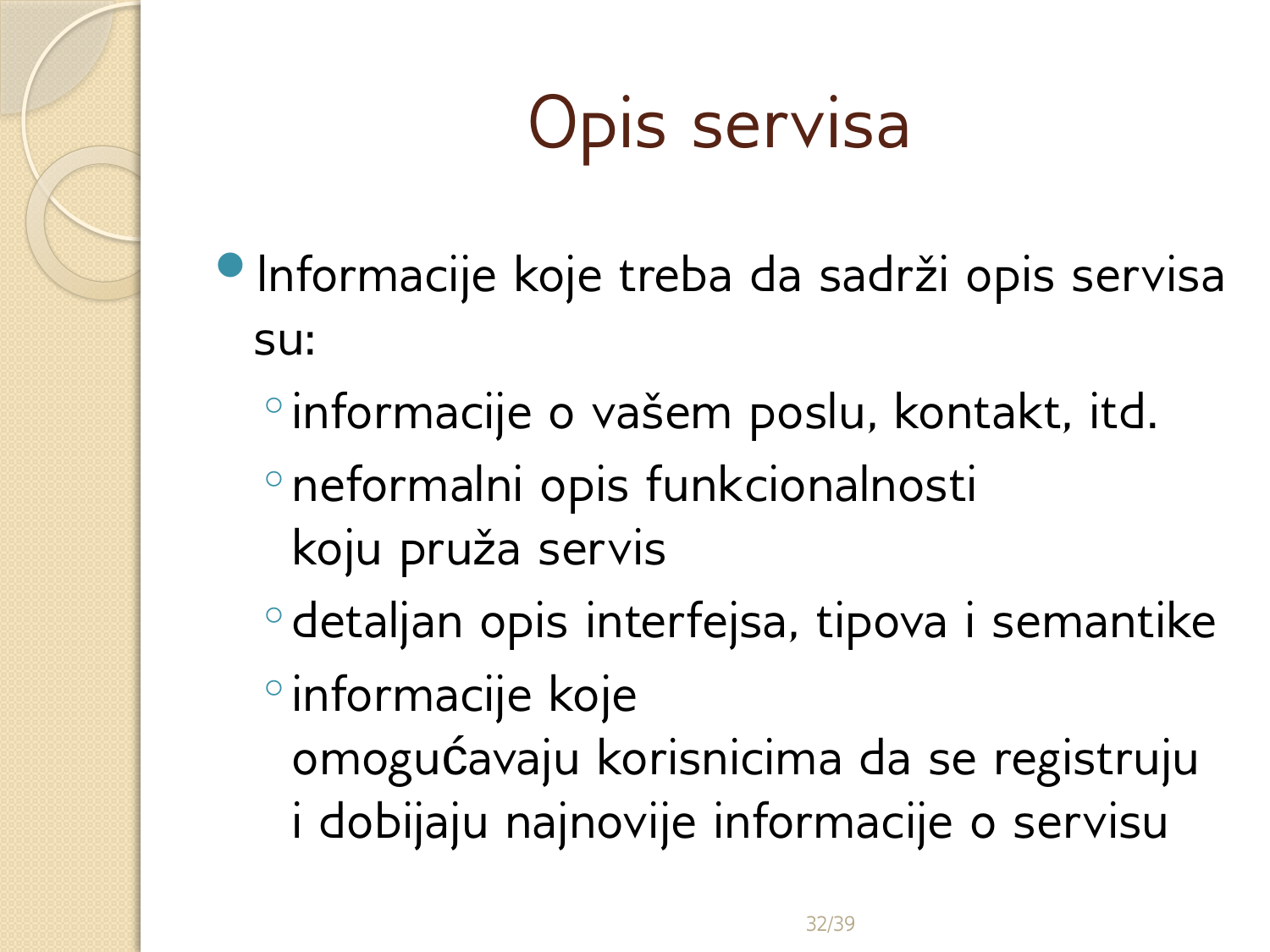

# Opis servisa
Informacije koje treba da sadrži opis servisa su:
informacije o vašem poslu, kontakt, itd.
neformalni opis funkcionalnosti
koju pruža servis
detaljan opis interfejsa, tipova i semantike
informacije koje
omogućavaju korisnicima da se registruju
i dobijaju najnovije informacije o servisu
32/39